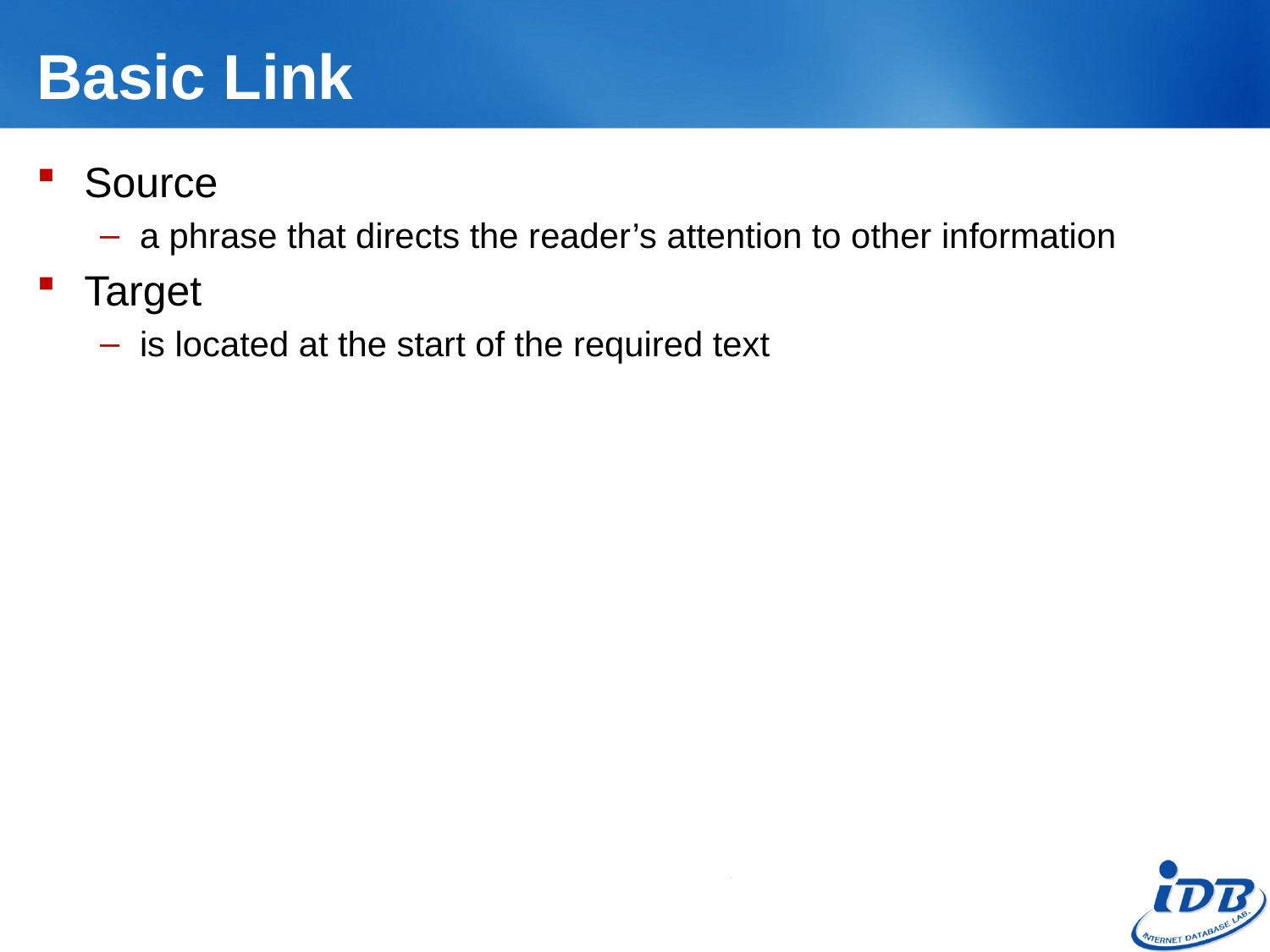

# Basic Link
Source
a phrase that directs the reader’s attention to other information
Target
is located at the start of the required text